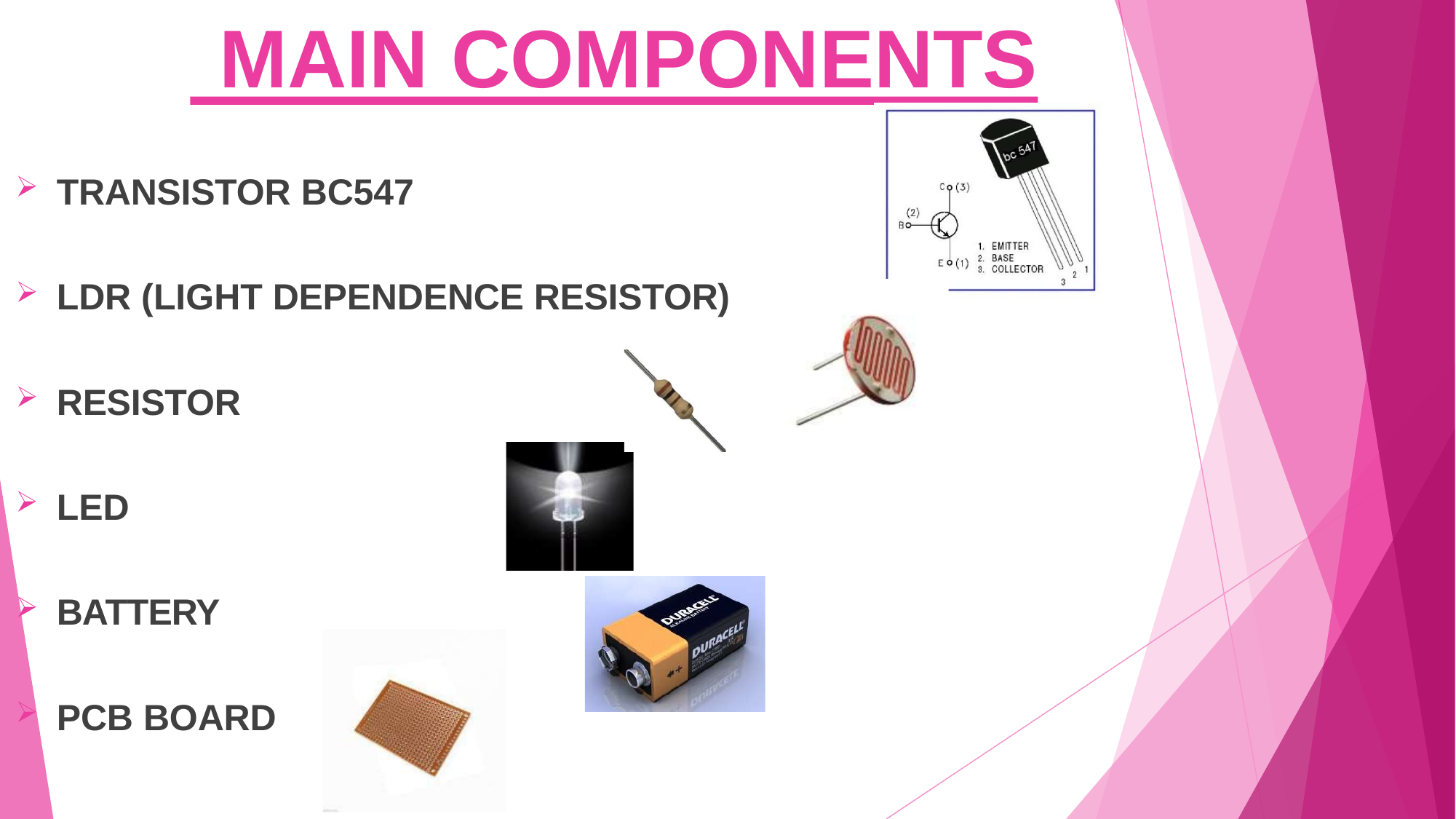

# MAIN COMPONENTS

TRANSISTOR BC547

LDR (LIGHT DEPENDENCE RESISTOR)

RESISTOR

LED

BATTERY

PCB BOARD